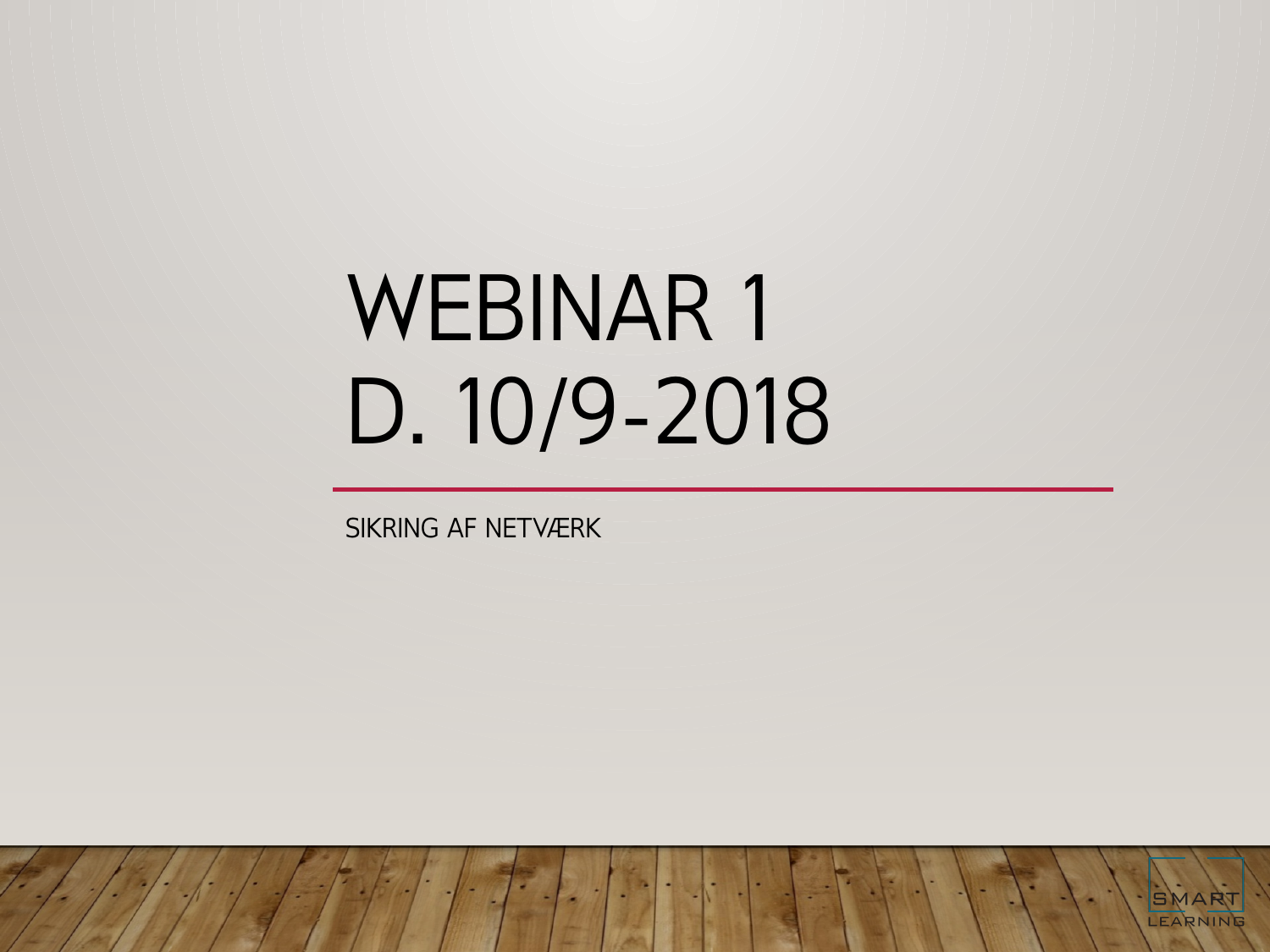

# Webinar 1 d. 10/9-2018
Sikring af netværk